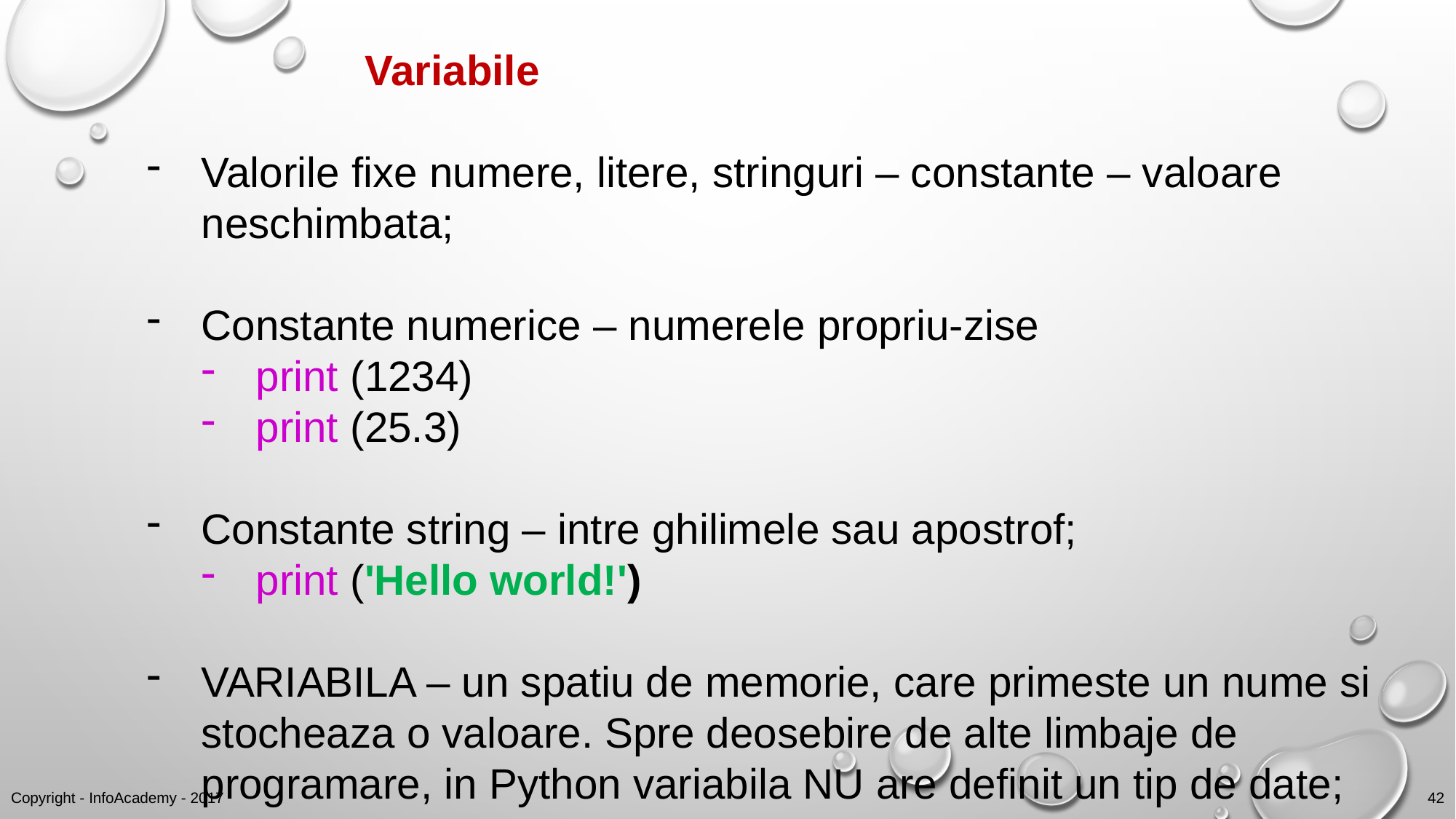

Variabile

Valorile fixe numere, litere, stringuri – constante – valoare neschimbata;

Constante numerice – numerele propriu-zise
print (1234)
print (25.3)

Constante string – intre ghilimele sau apostrof;
print ('Hello world!')

VARIABILA – un spatiu de memorie, care primeste un nume si stocheaza o valoare. Spre deosebire de alte limbaje de programare, in Python variabila NU are definit un tip de date;
Copyright - InfoAcademy - 2017
42